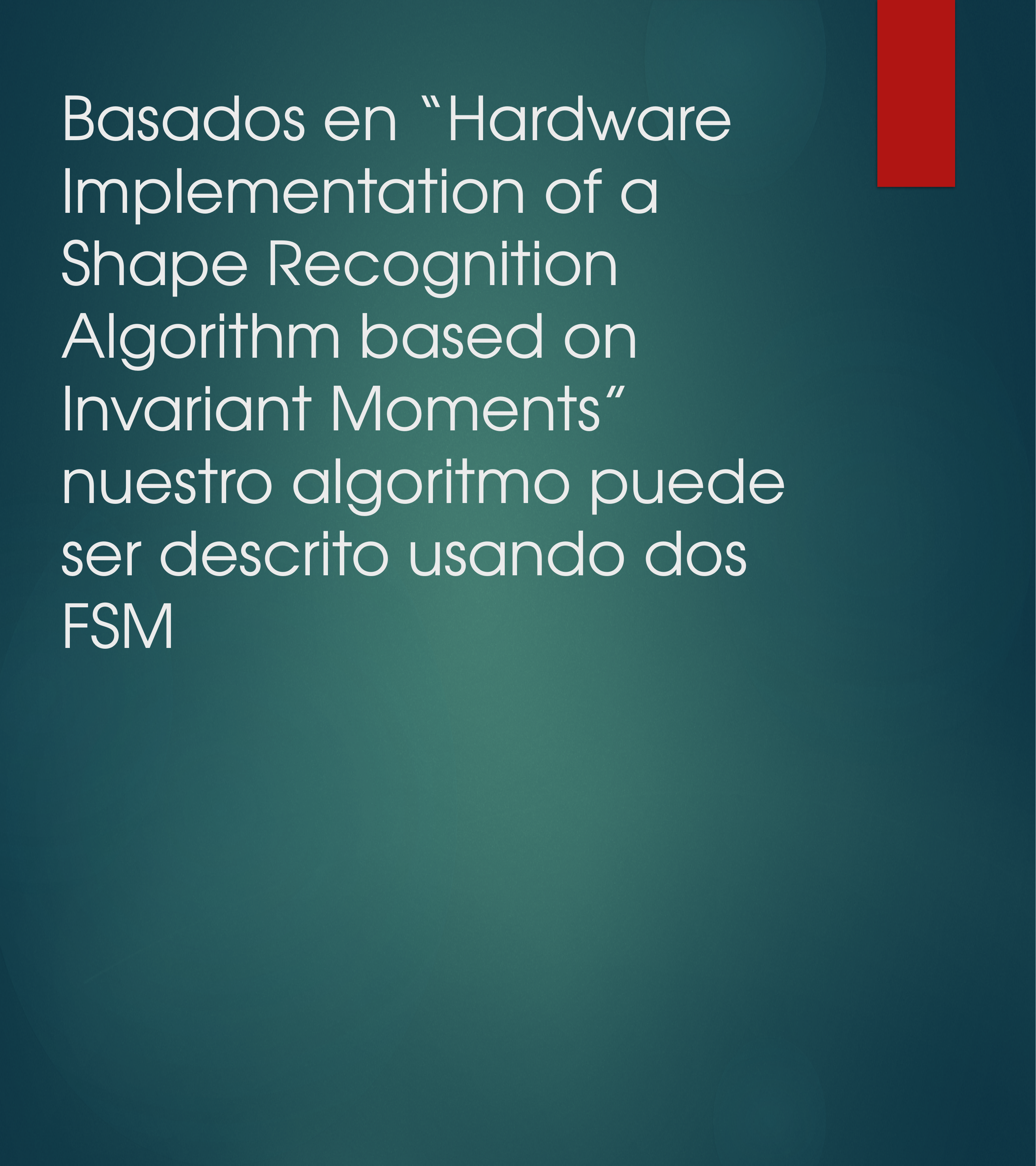

# Basados en “Hardware Implementation of a Shape Recognition Algorithm based on Invariant Moments” nuestro algoritmo puede ser descrito usando dos FSM